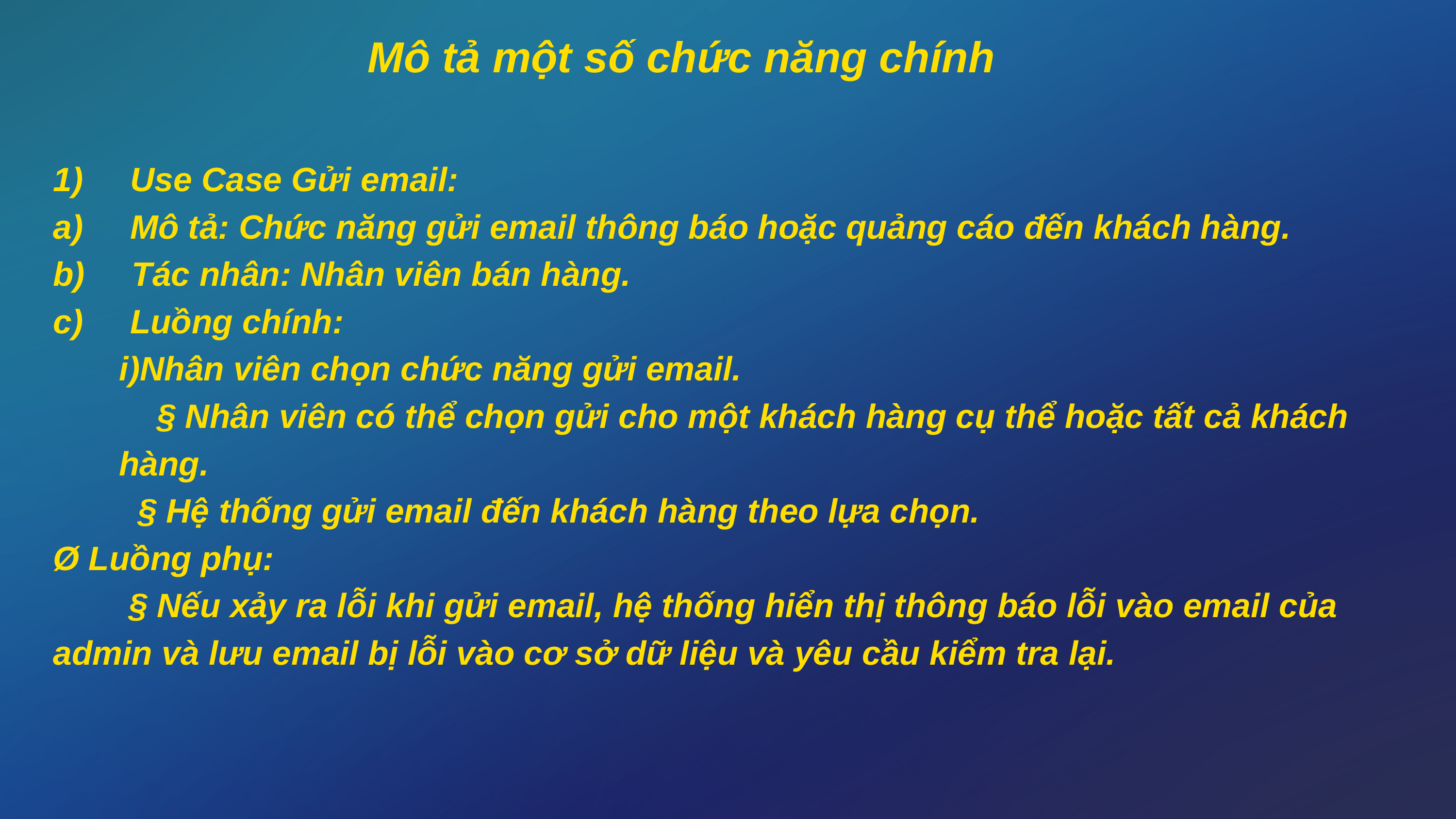

Mô tả một số chức năng chính
1)     Use Case Gửi email:
a)     Mô tả: Chức năng gửi email thông báo hoặc quảng cáo đến khách hàng.
b)     Tác nhân: Nhân viên bán hàng.
c)     Luồng chính:
       i)Nhân viên chọn chức năng gửi email.
           § Nhân viên có thể chọn gửi cho một khách hàng cụ thể hoặc tất cả khách                hàng.
         § Hệ thống gửi email đến khách hàng theo lựa chọn.
Ø Luồng phụ:
        § Nếu xảy ra lỗi khi gửi email, hệ thống hiển thị thông báo lỗi vào email của admin và lưu email bị lỗi vào cơ sở dữ liệu và yêu cầu kiểm tra lại.